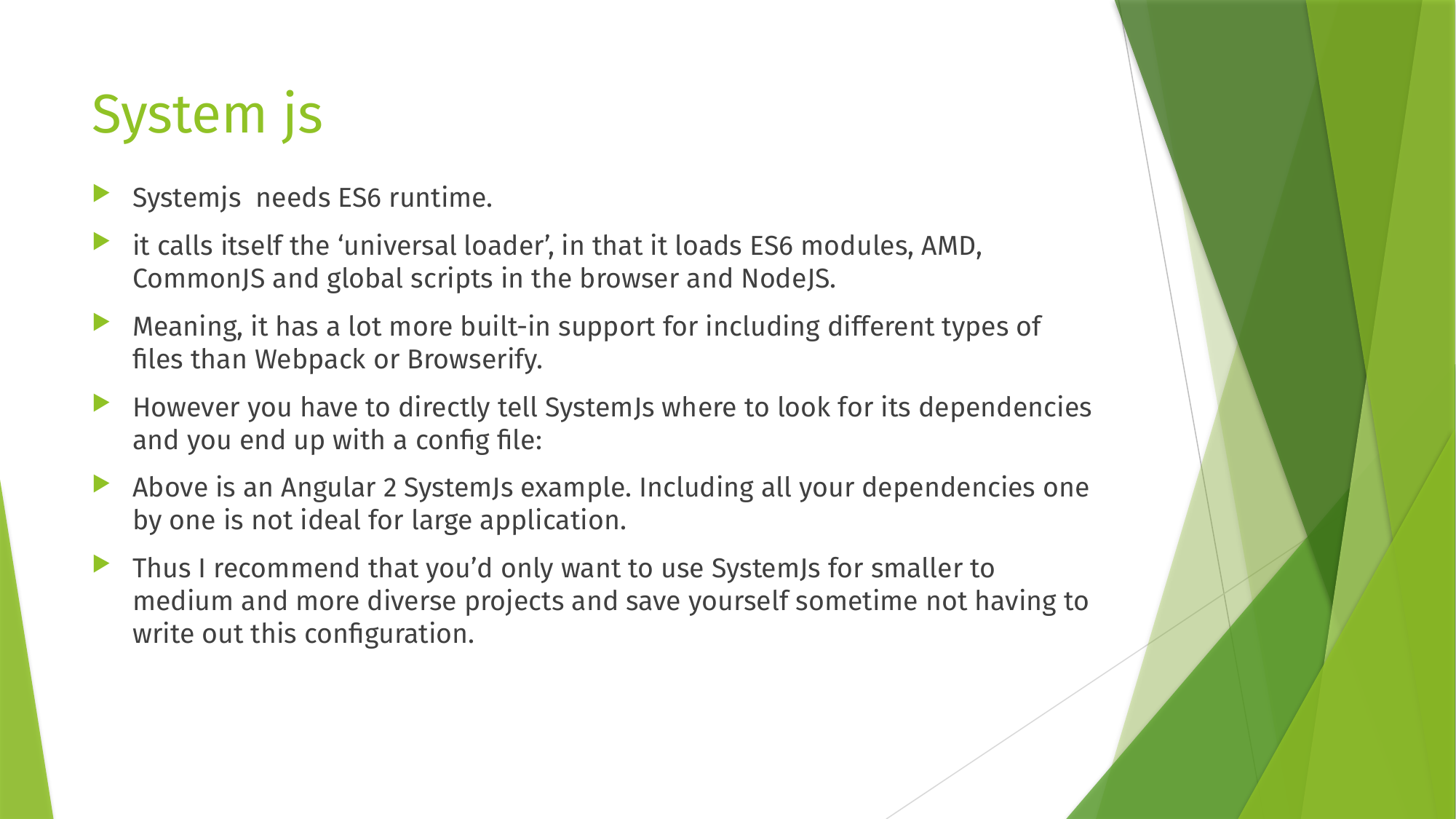

# System js
Systemjs  needs ES6 runtime.
it calls itself the ‘universal loader’, in that it loads ES6 modules, AMD, CommonJS and global scripts in the browser and NodeJS.
Meaning, it has a lot more built-in support for including different types of files than Webpack or Browserify.
However you have to directly tell SystemJs where to look for its dependencies and you end up with a config file:
Above is an Angular 2 SystemJs example. Including all your dependencies one by one is not ideal for large application.
Thus I recommend that you’d only want to use SystemJs for smaller to medium and more diverse projects and save yourself sometime not having to write out this configuration.